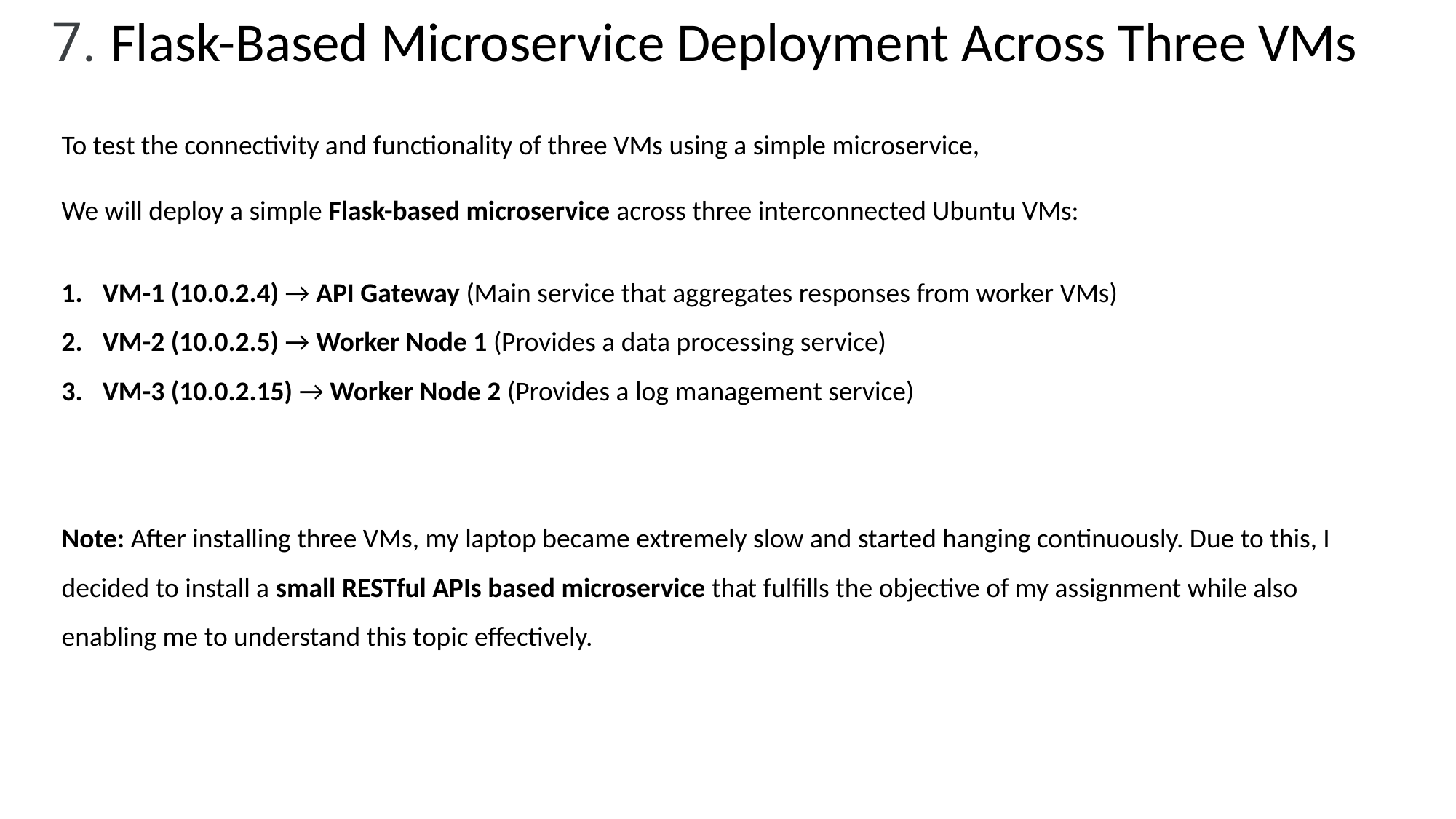

7. Flask-Based Microservice Deployment Across Three VMs
To test the connectivity and functionality of three VMs using a simple microservice,

We will deploy a simple Flask-based microservice across three interconnected Ubuntu VMs:

VM-1 (10.0.2.4) → API Gateway (Main service that aggregates responses from worker VMs)
VM-2 (10.0.2.5) → Worker Node 1 (Provides a data processing service)
VM-3 (10.0.2.15) → Worker Node 2 (Provides a log management service)

Note: After installing three VMs, my laptop became extremely slow and started hanging continuously. Due to this, I decided to install a small RESTful APIs based microservice that fulfills the objective of my assignment while also enabling me to understand this topic effectively.